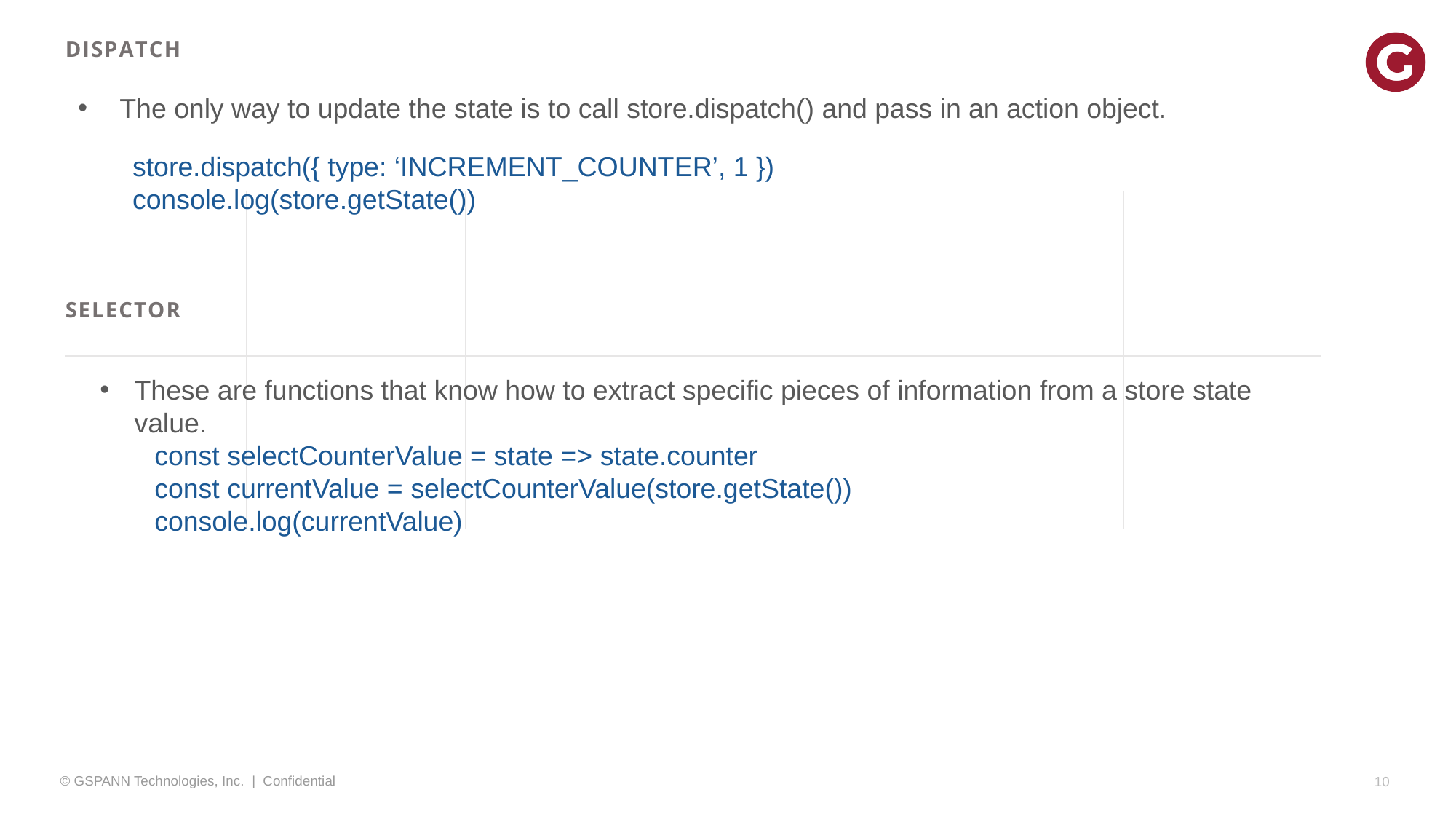

DISPATCH
 The only way to update the state is to call store.dispatch() and pass in an action object.

store.dispatch({ type: ‘INCREMENT_COUNTER’, 1 })
console.log(store.getState())

SELECTOR
These are functions that know how to extract specific pieces of information from a store state value.
const selectCounterValue = state => state.counter
const currentValue = selectCounterValue(store.getState())
console.log(currentValue)

10